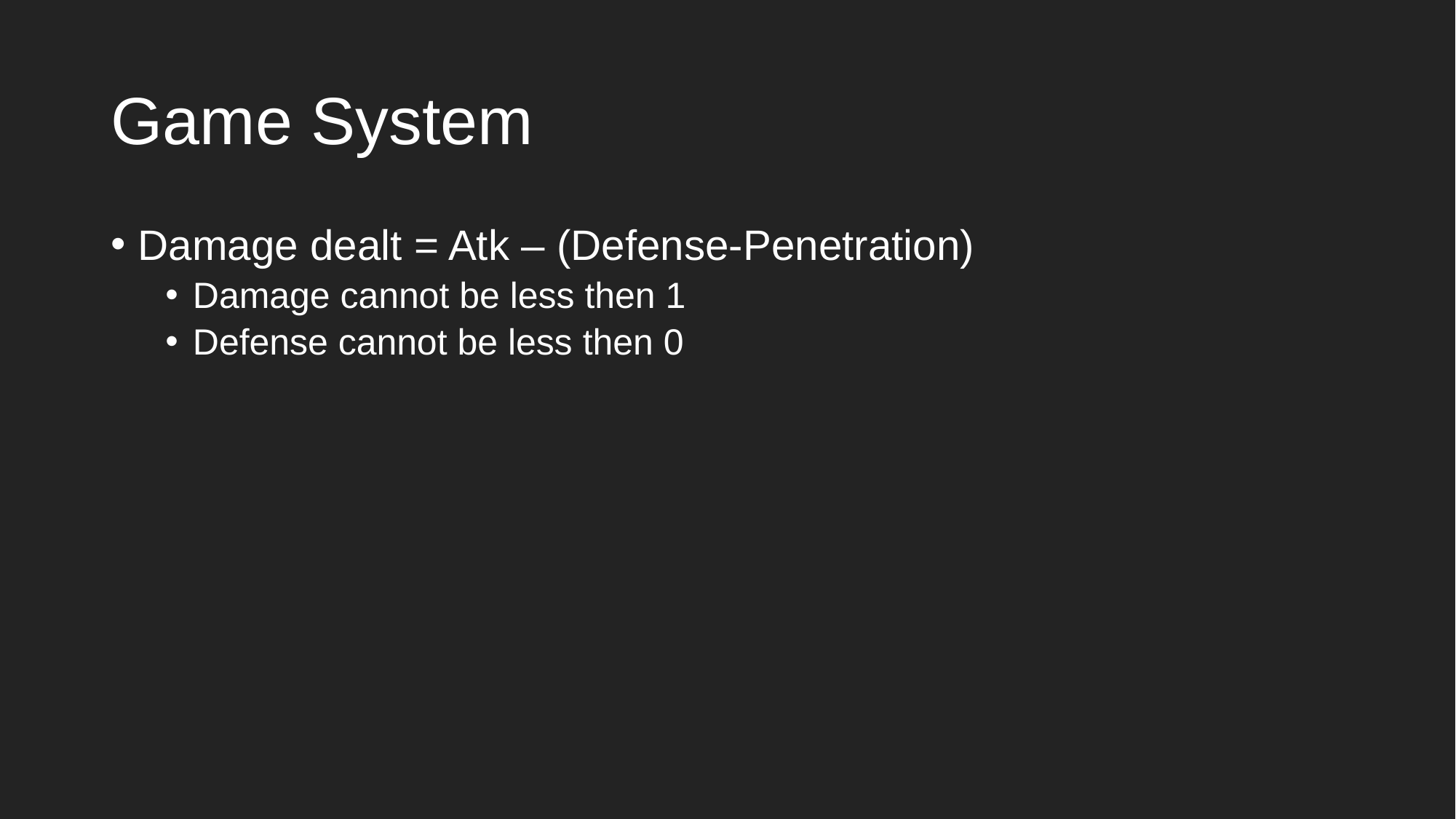

# Game System
Damage dealt = Atk – (Defense-Penetration)
Damage cannot be less then 1
Defense cannot be less then 0